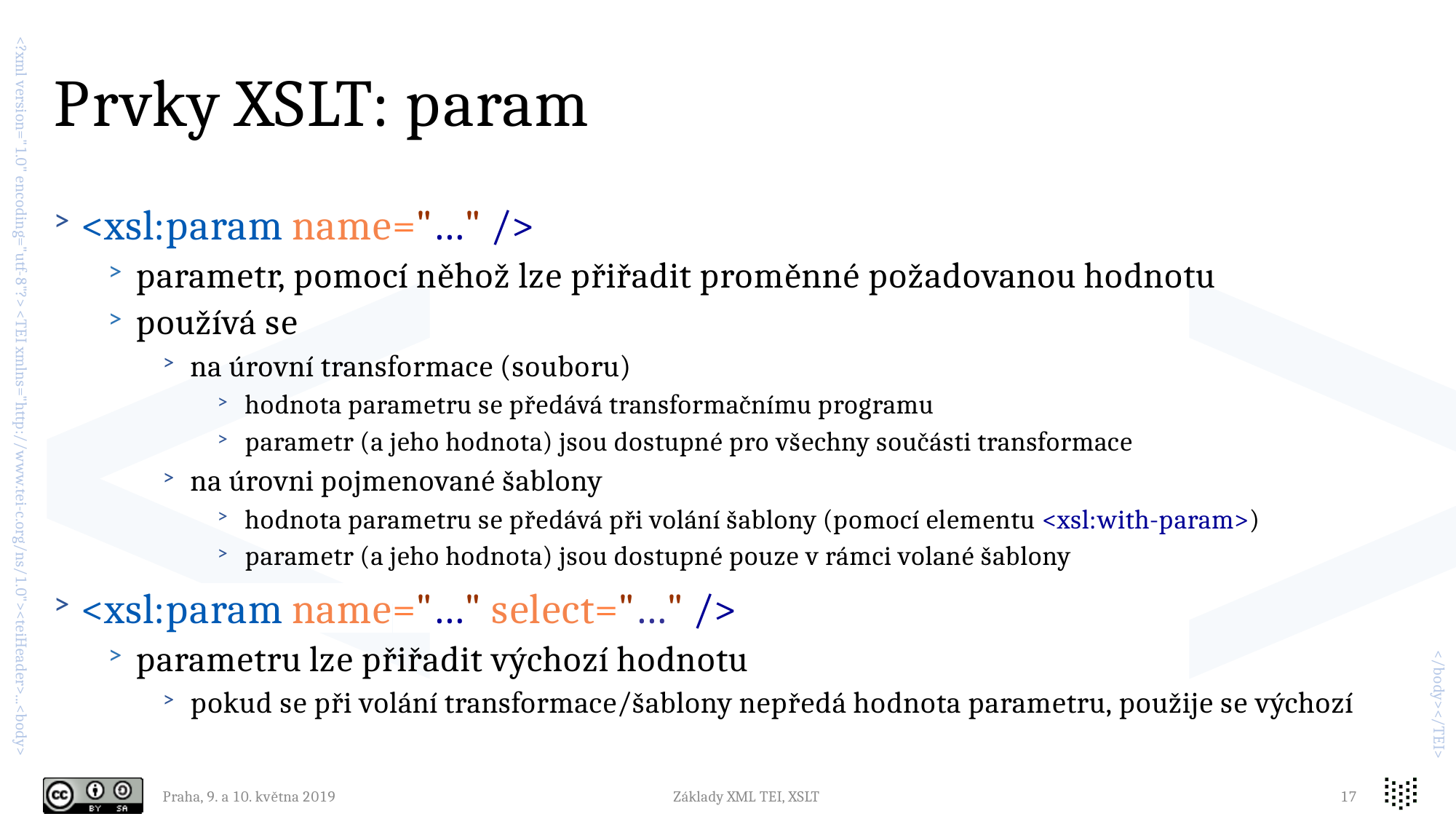

# Prvky XSLT: param
<xsl:param name="…" />
parametr, pomocí něhož lze přiřadit proměnné požadovanou hodnotu
používá se
na úrovní transformace (souboru)
hodnota parametru se předává transformačnímu programu
parametr (a jeho hodnota) jsou dostupné pro všechny součásti transformace
na úrovni pojmenované šablony
hodnota parametru se předává při volání šablony (pomocí elementu <xsl:with-param>)
parametr (a jeho hodnota) jsou dostupné pouze v rámci volané šablony
<xsl:param name="…" select="…" />
parametru lze přiřadit výchozí hodnotu
pokud se při volání transformace/šablony nepředá hodnota parametru, použije se výchozí

Praha, 9. a 10. května 2019
Základy XML TEI, XSLT
17